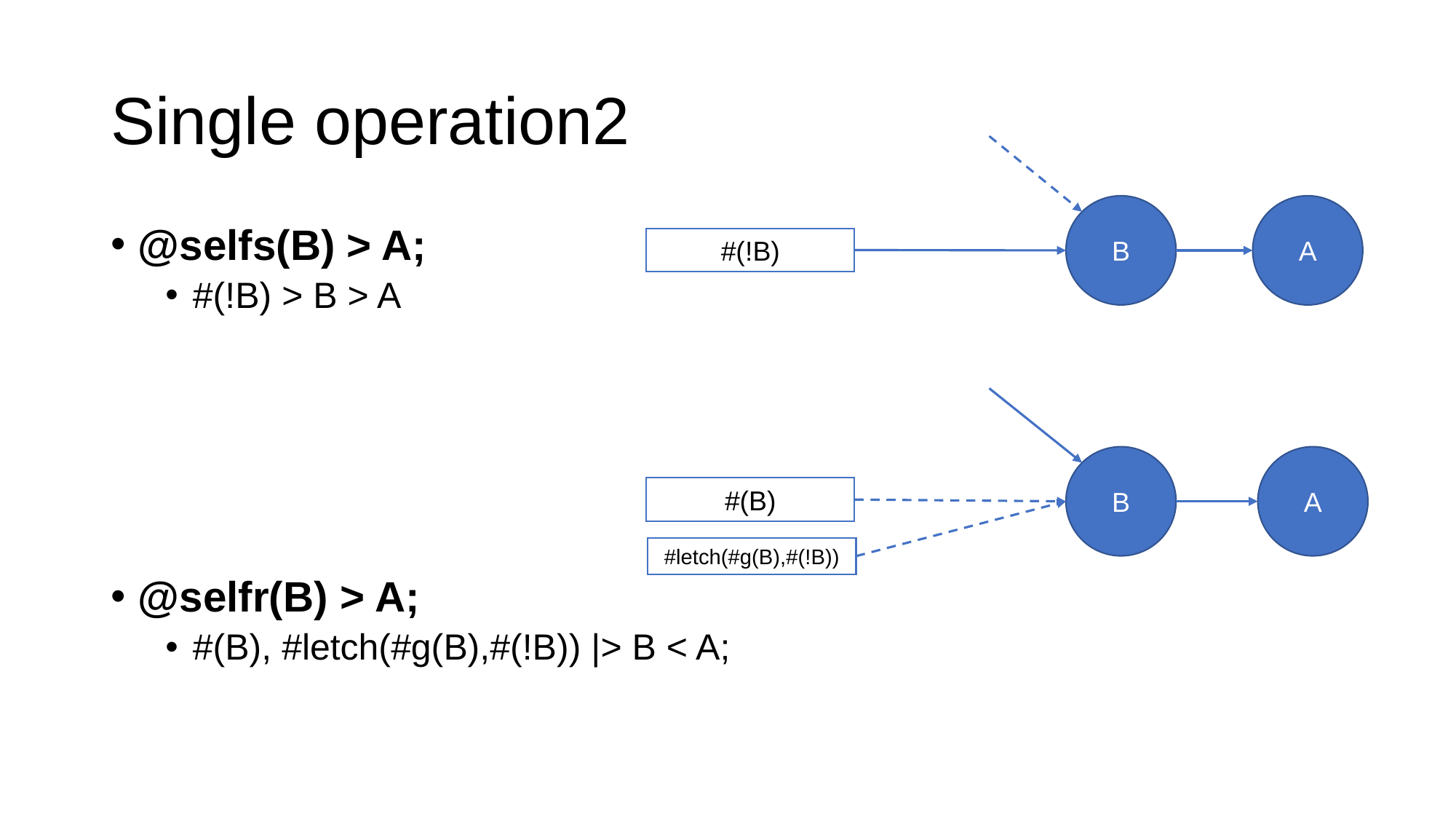

# Single operation2
B
A
@selfs(B) > A;
#(!B) > B > A

@selfr(B) > A;
#(B), #letch(#g(B),#(!B)) |> B < A;

#(!B)
B
A
#(B)
#letch(#g(B),#(!B))